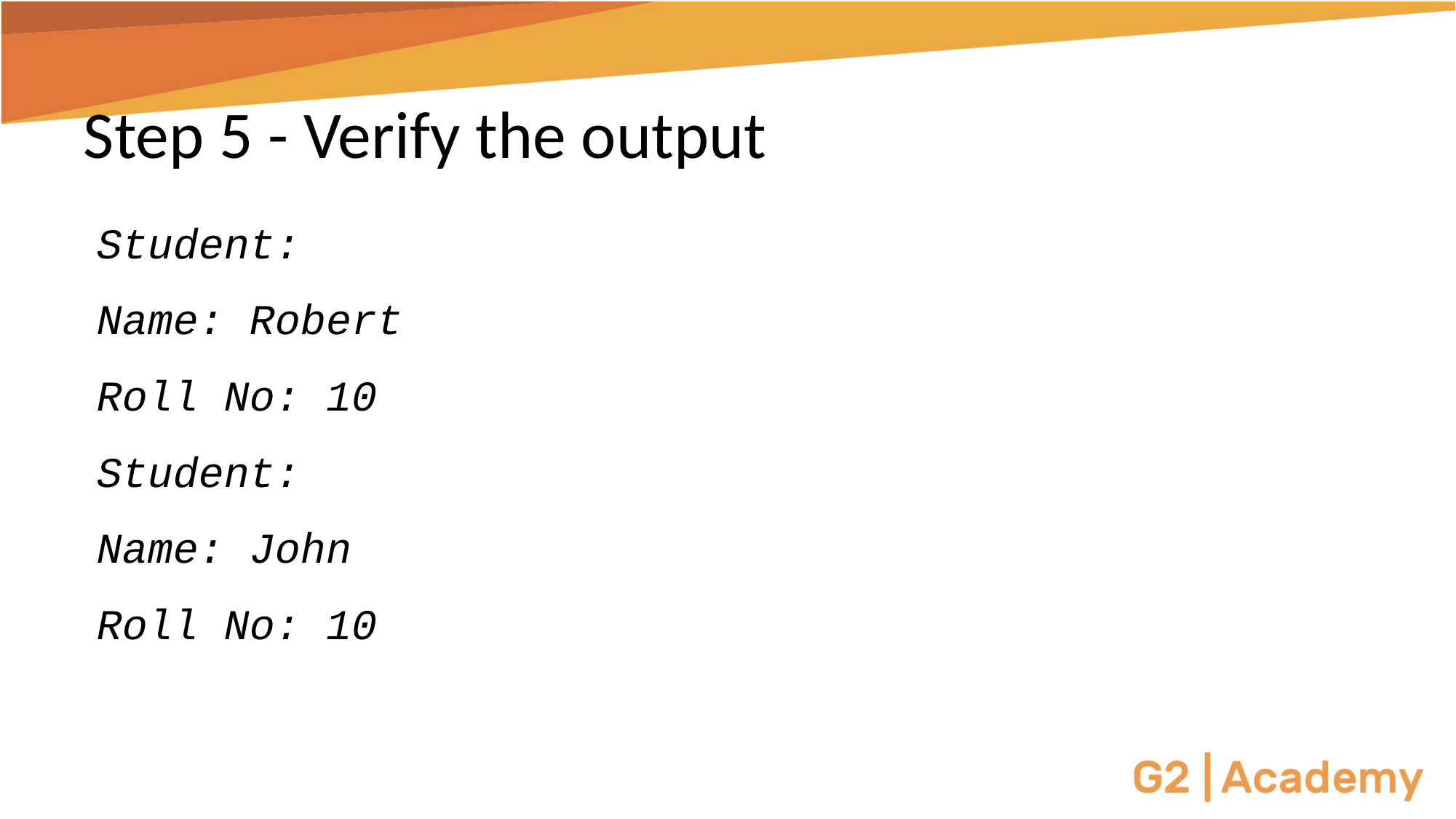

# Step 5 - Verify the output
Student:
Name: Robert
Roll No: 10
Student:
Name: John
Roll No: 10